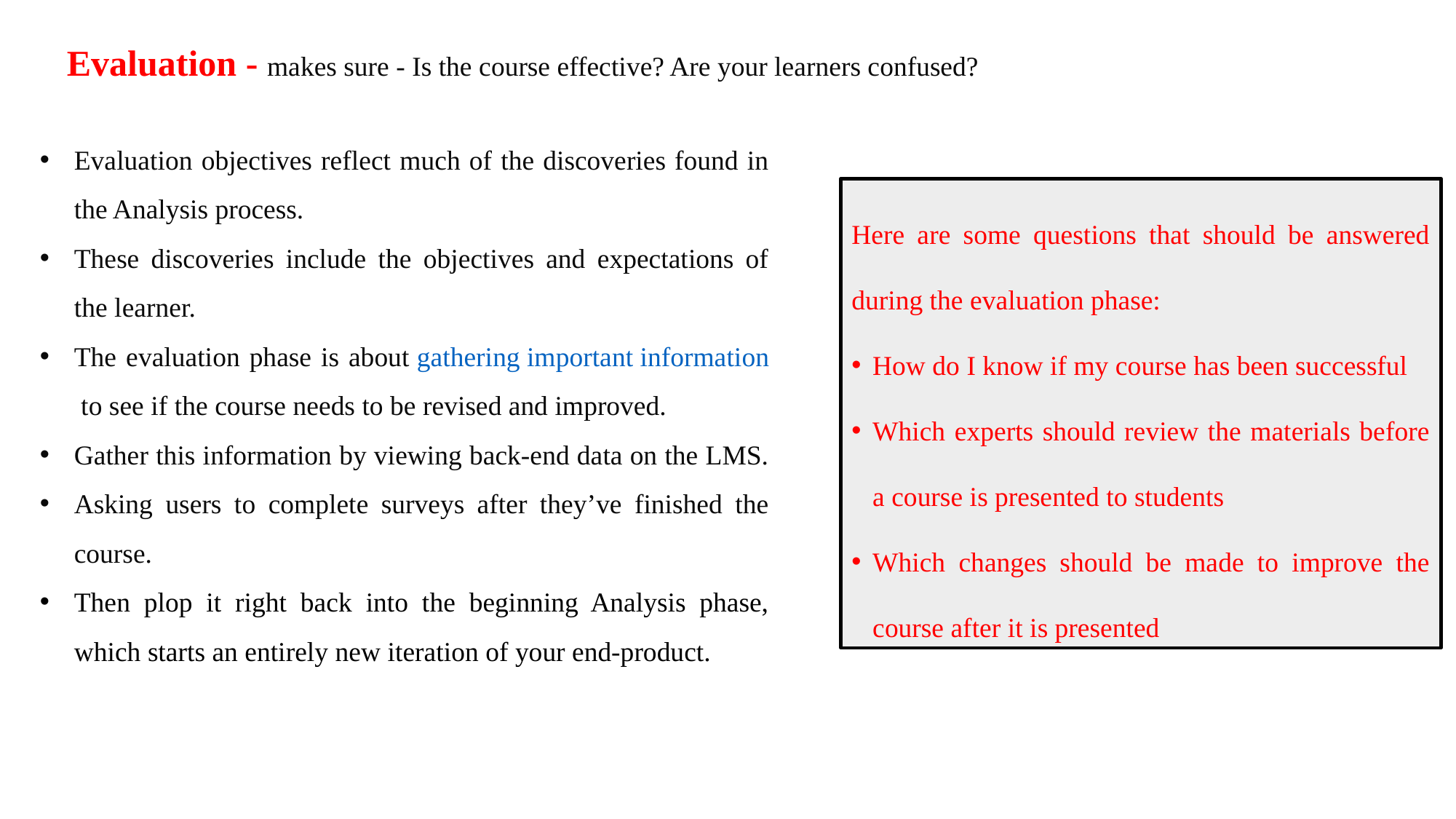

Evaluation - makes sure - Is the course effective? Are your learners confused?
Evaluation objectives reflect much of the discoveries found in the Analysis process.
These discoveries include the objectives and expectations of the learner.
The evaluation phase is about gathering important information to see if the course needs to be revised and improved.
Gather this information by viewing back-end data on the LMS.
Asking users to complete surveys after they’ve finished the course.
Then plop it right back into the beginning Analysis phase, which starts an entirely new iteration of your end-product.
Here are some questions that should be answered during the evaluation phase:
How do I know if my course has been successful
Which experts should review the materials before a course is presented to students
Which changes should be made to improve the course after it is presented